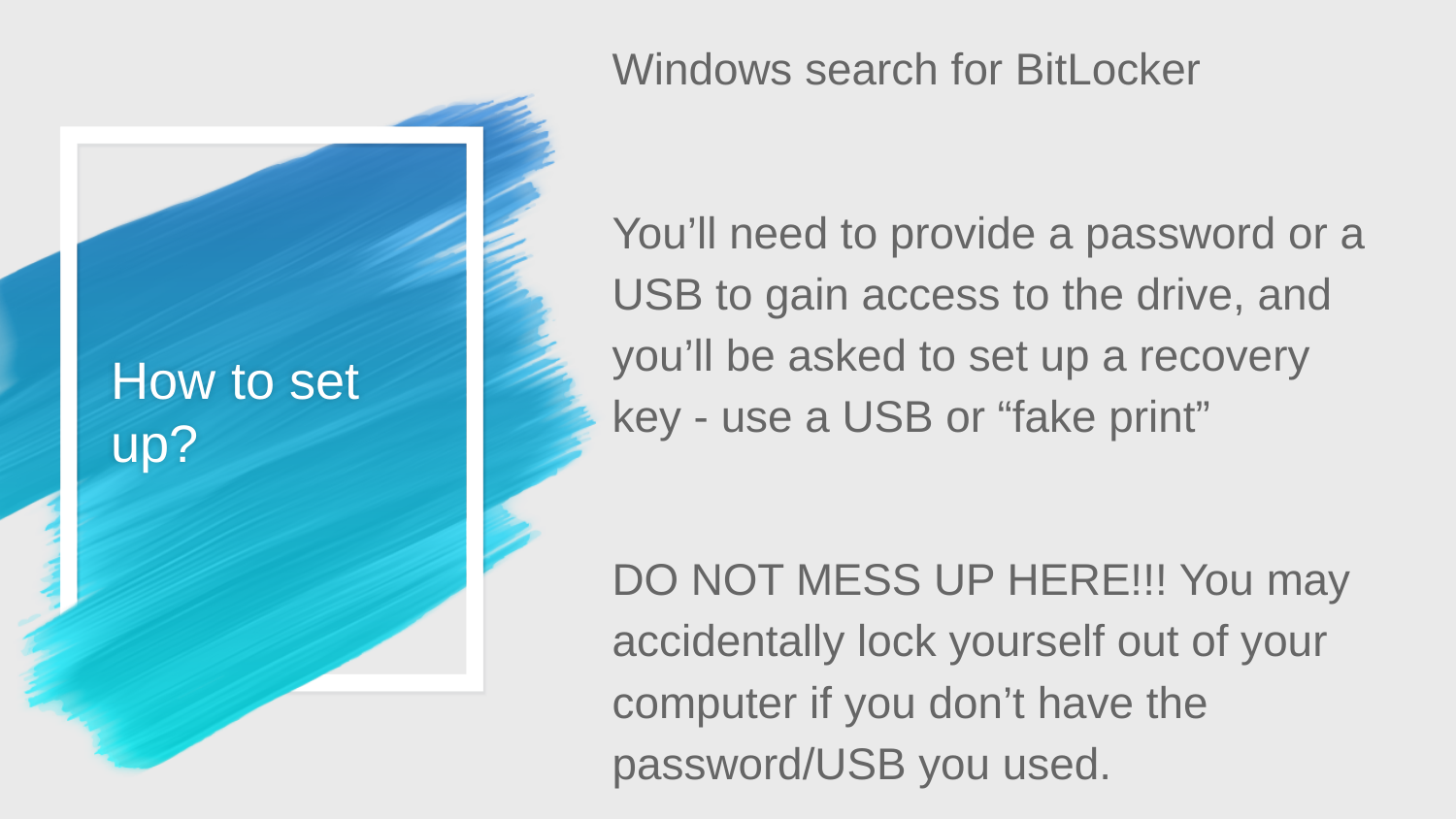

Windows search for BitLocker

You’ll need to provide a password or a USB to gain access to the drive, and you’ll be asked to set up a recovery key - use a USB or “fake print”

DO NOT MESS UP HERE!!! You may accidentally lock yourself out of your computer if you don’t have the password/USB you used.
# How to set up?